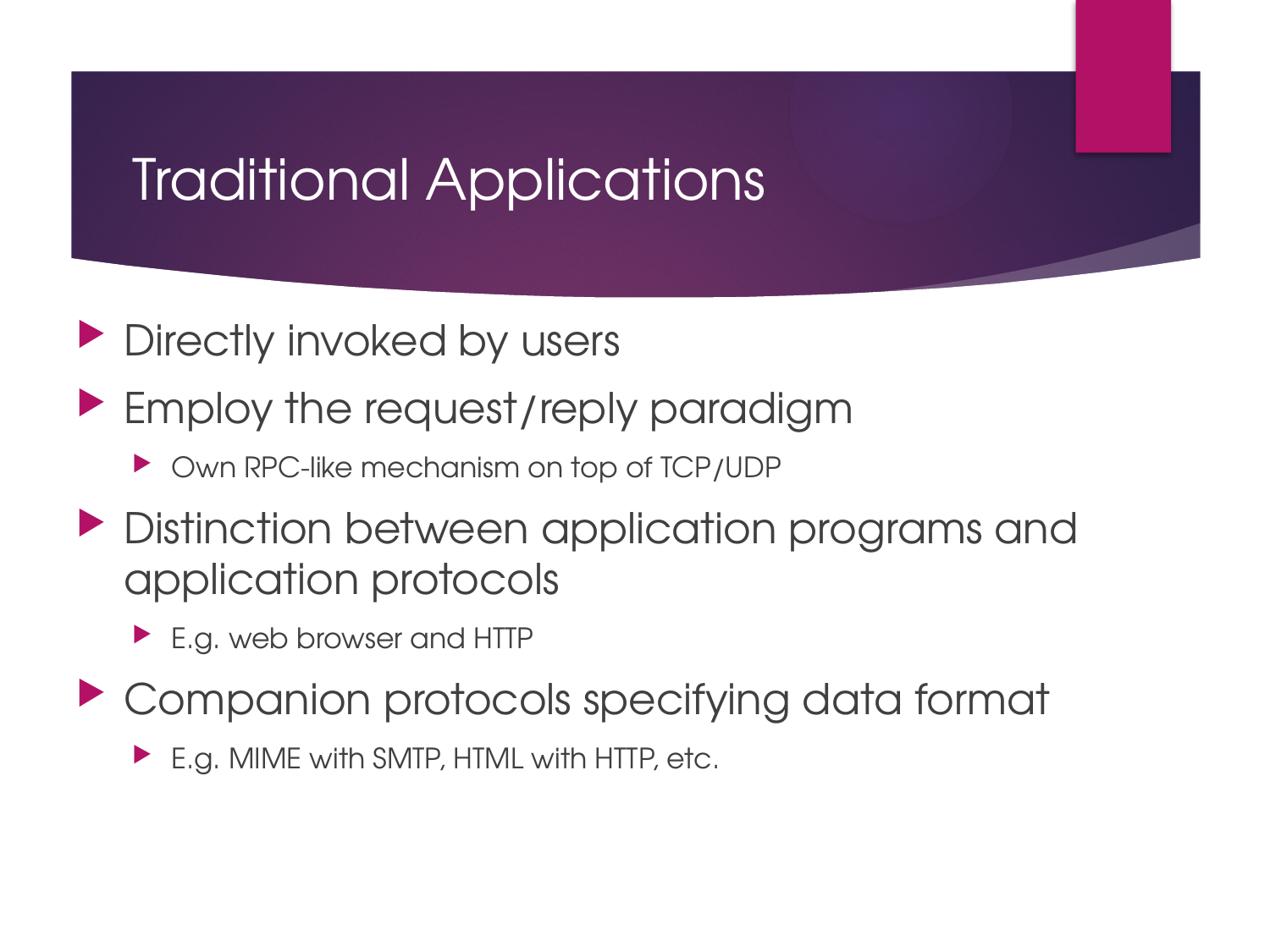

# Traditional Applications
Directly invoked by users
Employ the request/reply paradigm
Own RPC-like mechanism on top of TCP/UDP
Distinction between application programs and application protocols
E.g. web browser and HTTP
Companion protocols specifying data format
E.g. MIME with SMTP, HTML with HTTP, etc.